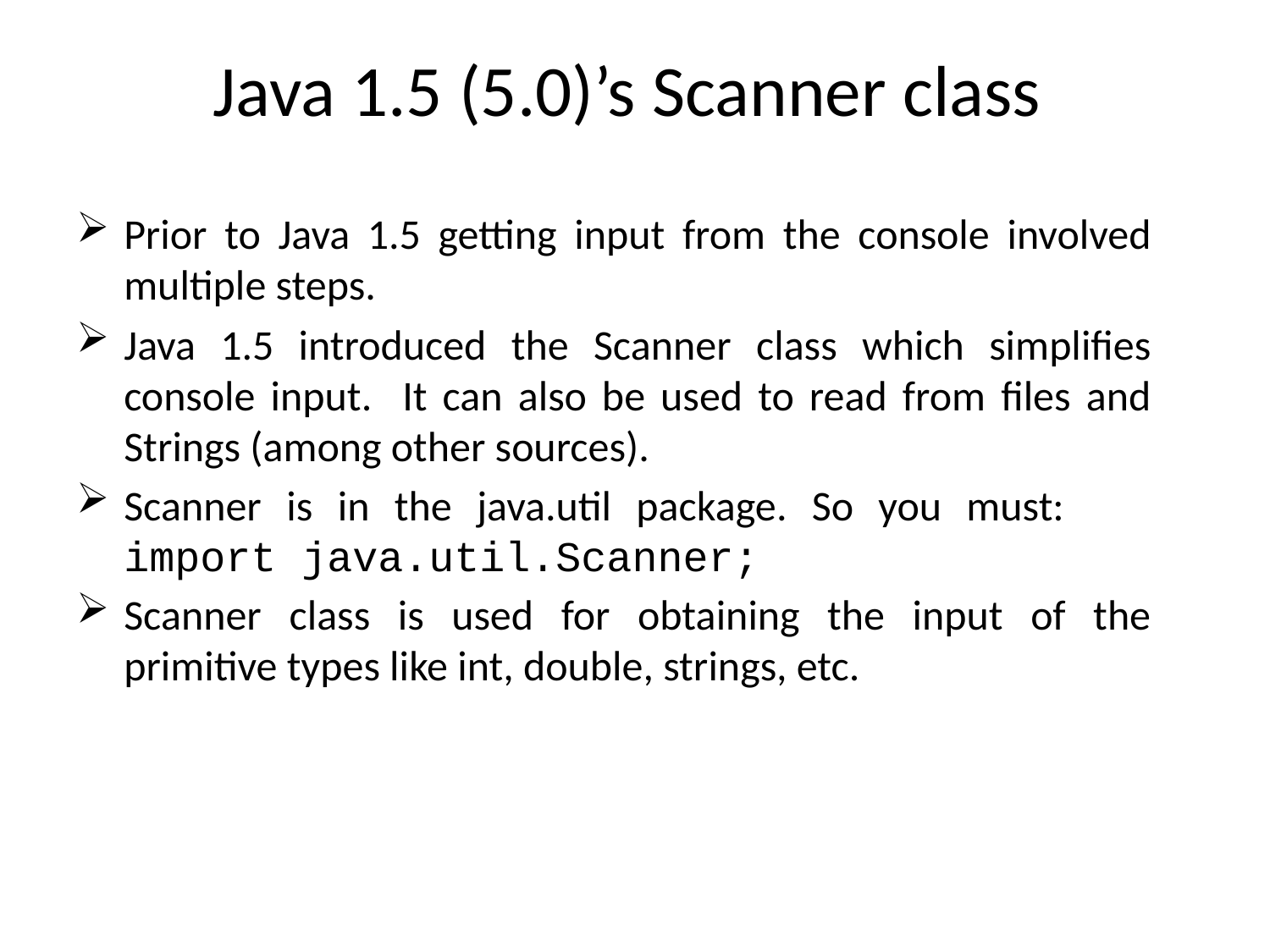

# Java 1.5 (5.0)’s Scanner class
Prior to Java 1.5 getting input from the console involved multiple steps.
Java 1.5 introduced the Scanner class which simplifies console input.  It can also be used to read from files and Strings (among other sources).
Scanner is in the java.util package. So you must: 	import java.util.Scanner;
Scanner class is used for obtaining the input of the primitive types like int, double, strings, etc.